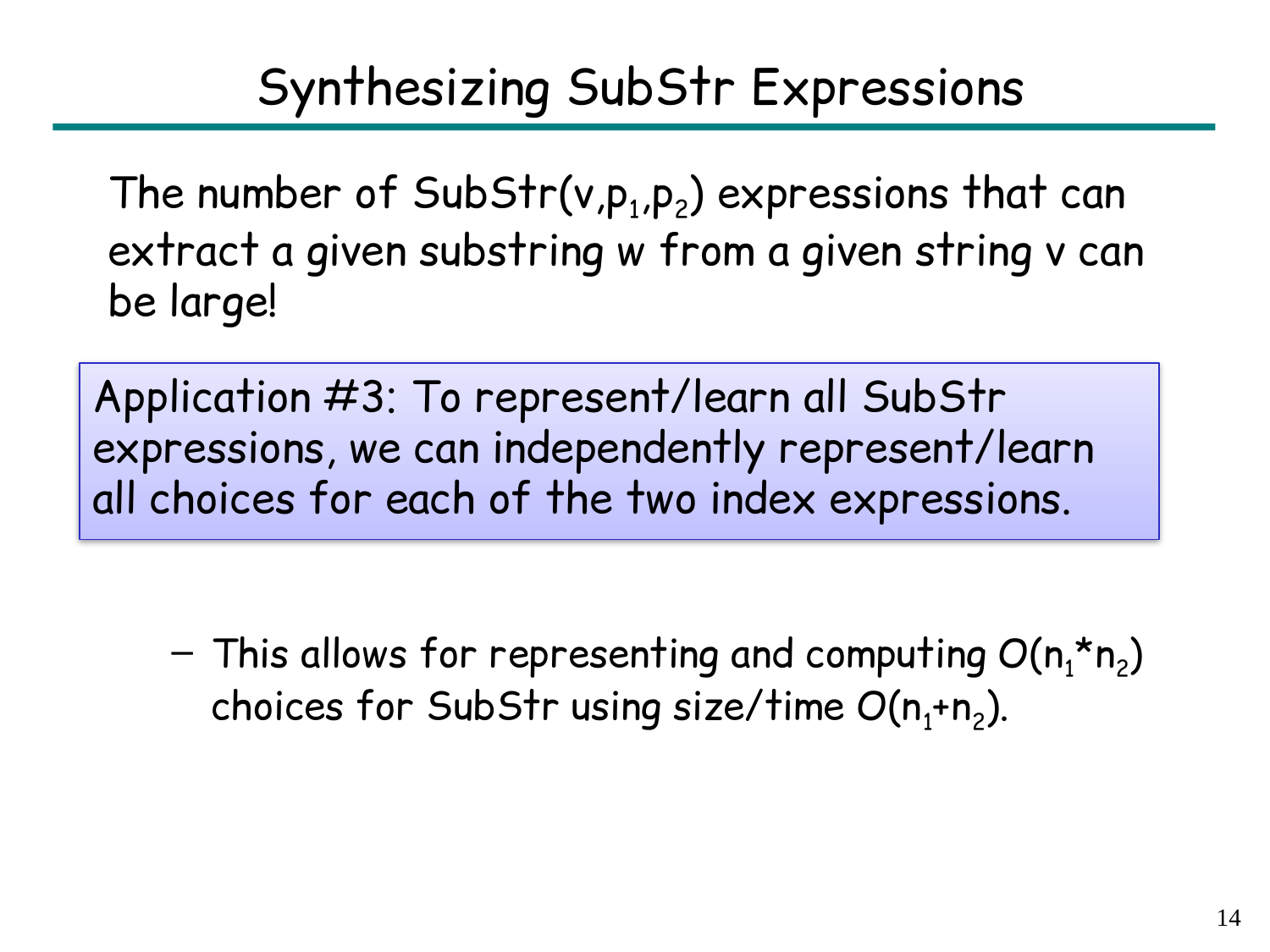

# Synthesizing SubStr Expressions
The number of SubStr(v,p1,p2) expressions that can extract a given substring w from a given string v can be large!

This allows for representing and computing O(n1*n2) choices for SubStr using size/time O(n1+n2).
Application #3: To represent/learn all SubStr expressions, we can independently represent/learn all choices for each of the two index expressions.
14